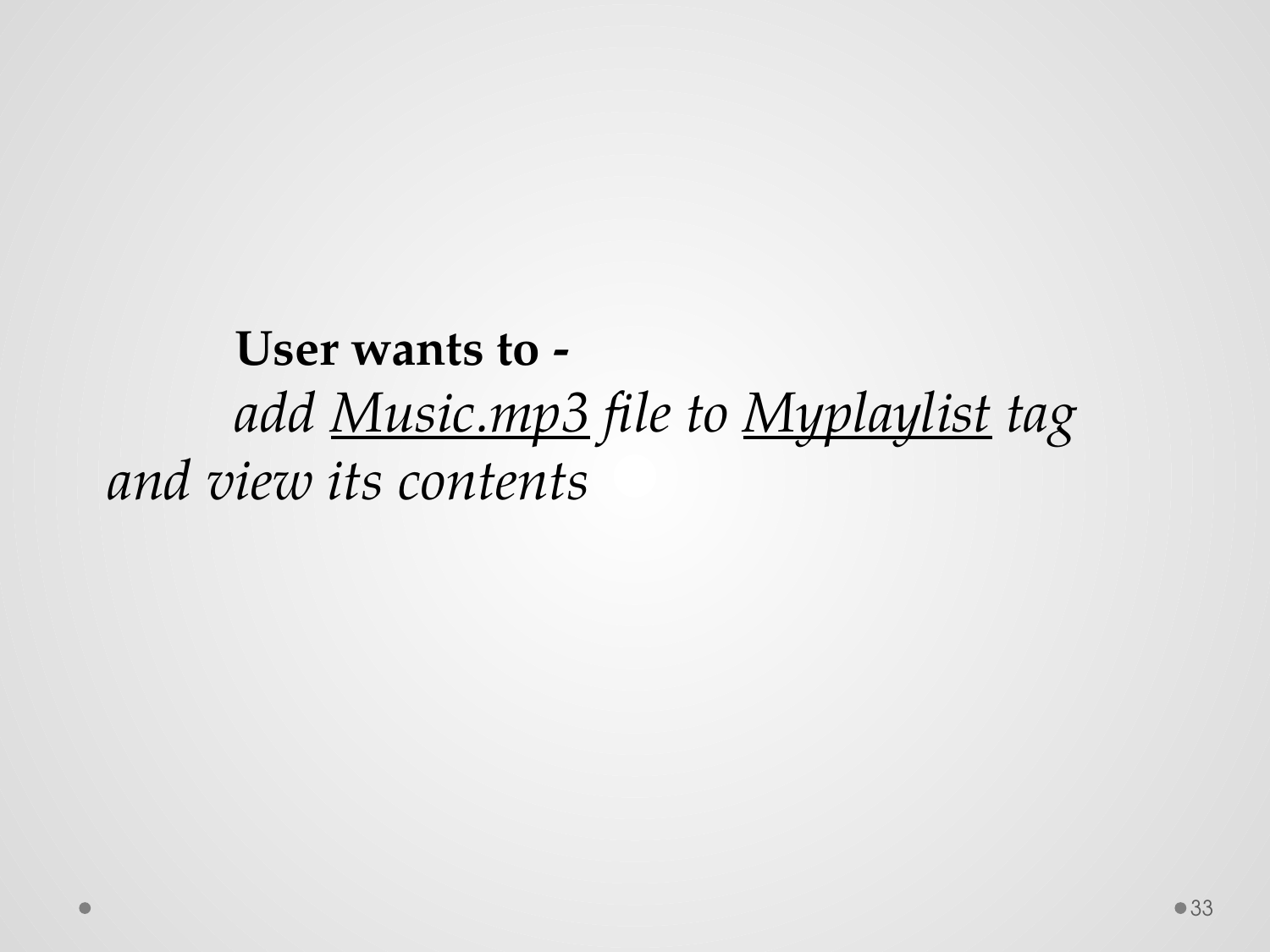

# Scenario
	User wants to -
	add Music.mp3 file to Myplaylist tag 	and view its contents
33